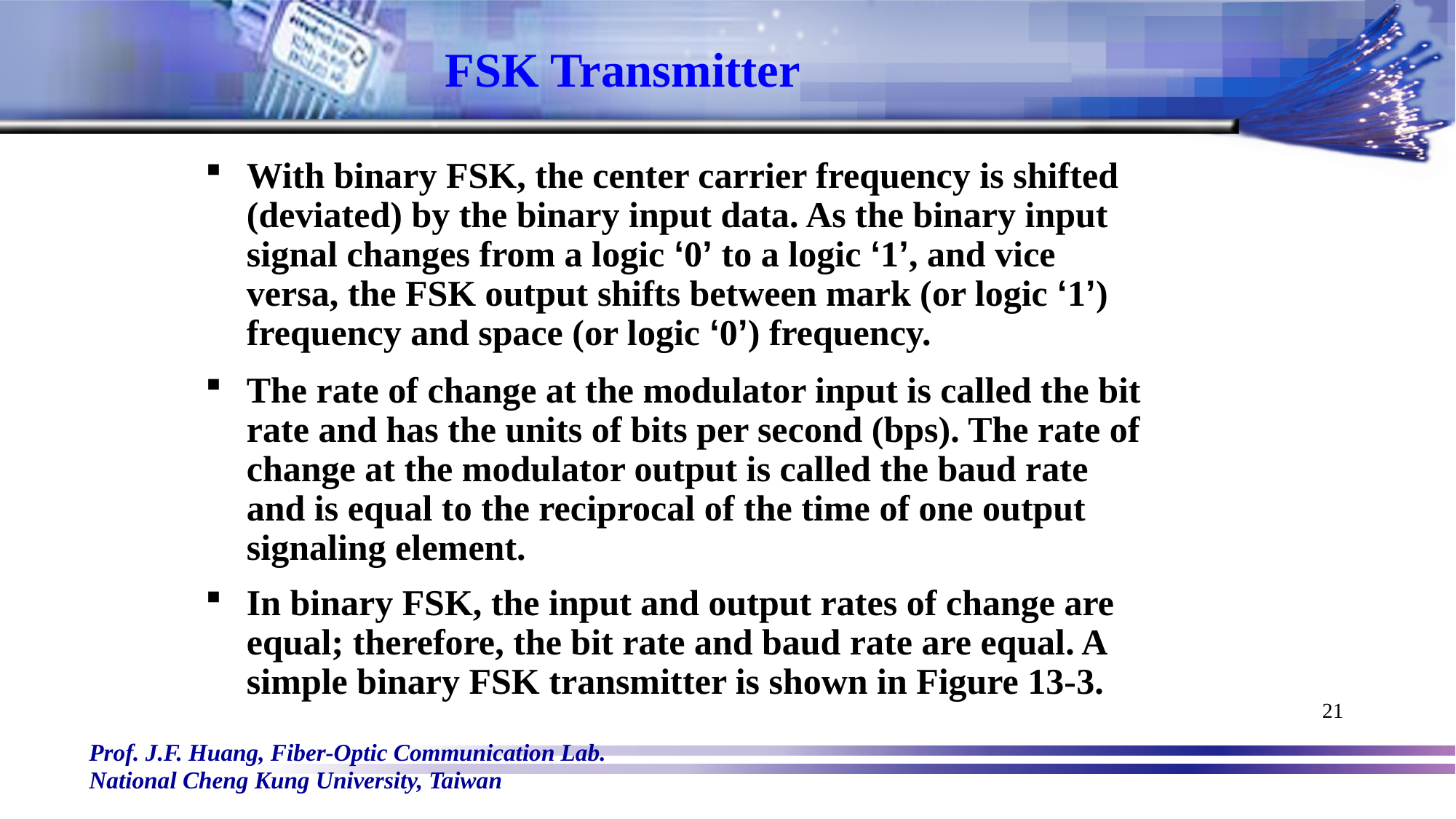

# FSK Transmitter
With binary FSK, the center carrier frequency is shifted (deviated) by the binary input data. As the binary input signal changes from a logic ‘0’ to a logic ‘1’, and vice versa, the FSK output shifts between mark (or logic ‘1’) frequency and space (or logic ‘0’) frequency.
The rate of change at the modulator input is called the bit rate and has the units of bits per second (bps). The rate of change at the modulator output is called the baud rate and is equal to the reciprocal of the time of one output signaling element.
In binary FSK, the input and output rates of change are equal; therefore, the bit rate and baud rate are equal. A simple binary FSK transmitter is shown in Figure 13-3.

21